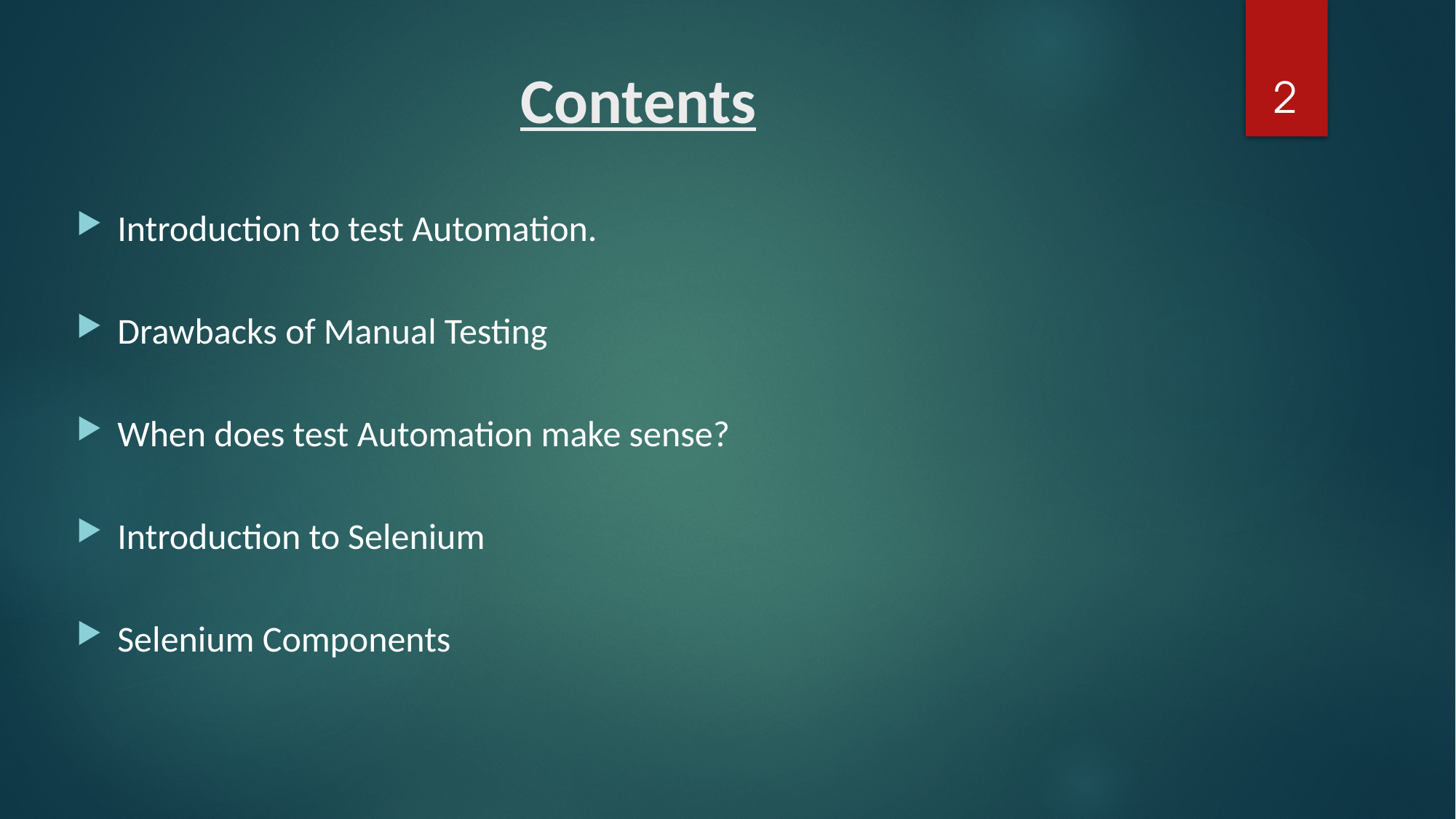

2
# Contents
Introduction to test Automation.
Drawbacks of Manual Testing
When does test Automation make sense?
Introduction to Selenium
Selenium Components